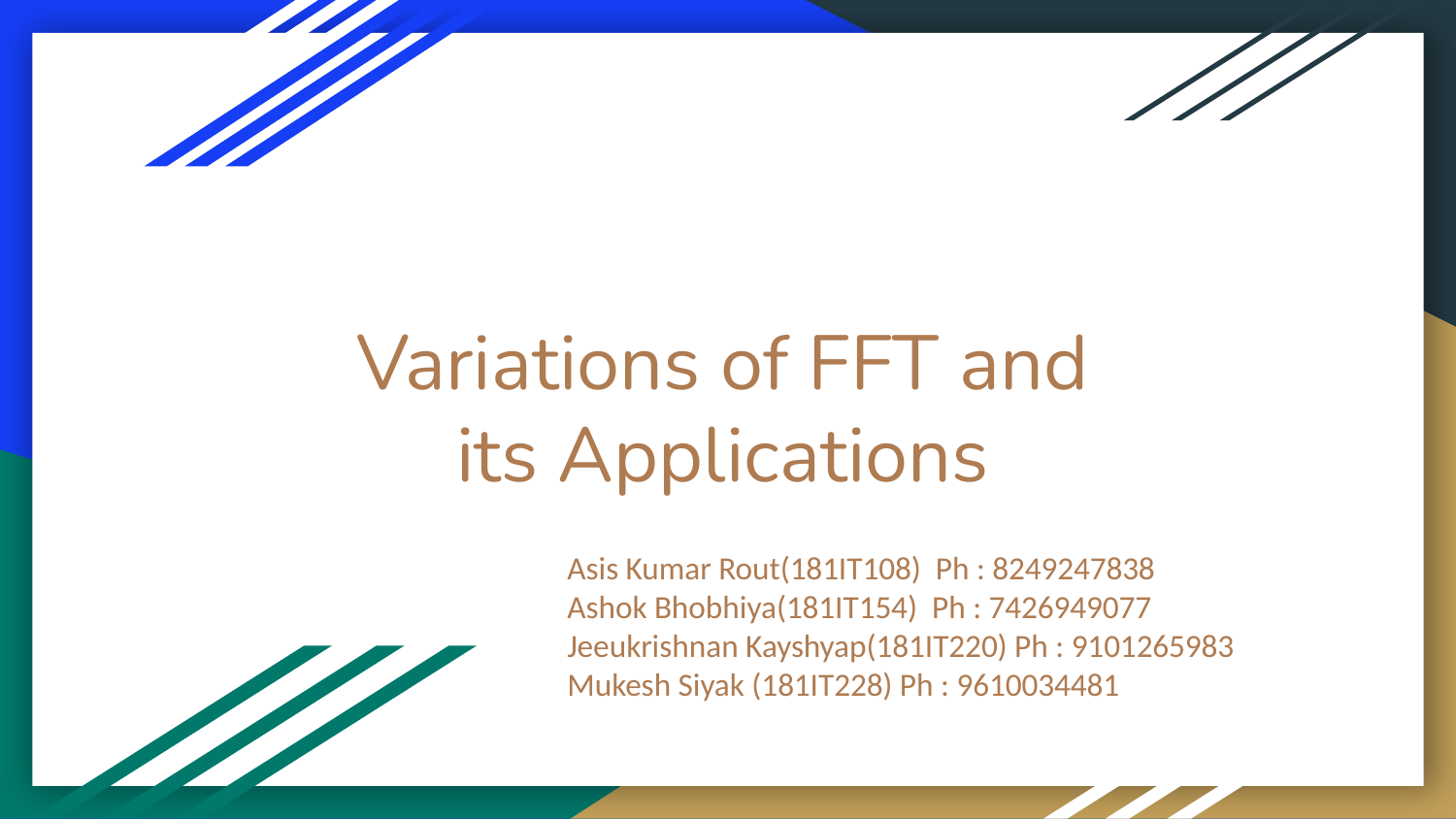

# Variations of FFT and its Applications
Asis Kumar Rout(181IT108)  Ph : 8249247838
Ashok Bhobhiya(181IT154)  Ph : 7426949077
Jeeukrishnan Kayshyap(181IT220) Ph : 9101265983
Mukesh Siyak (181IT228) Ph : 9610034481